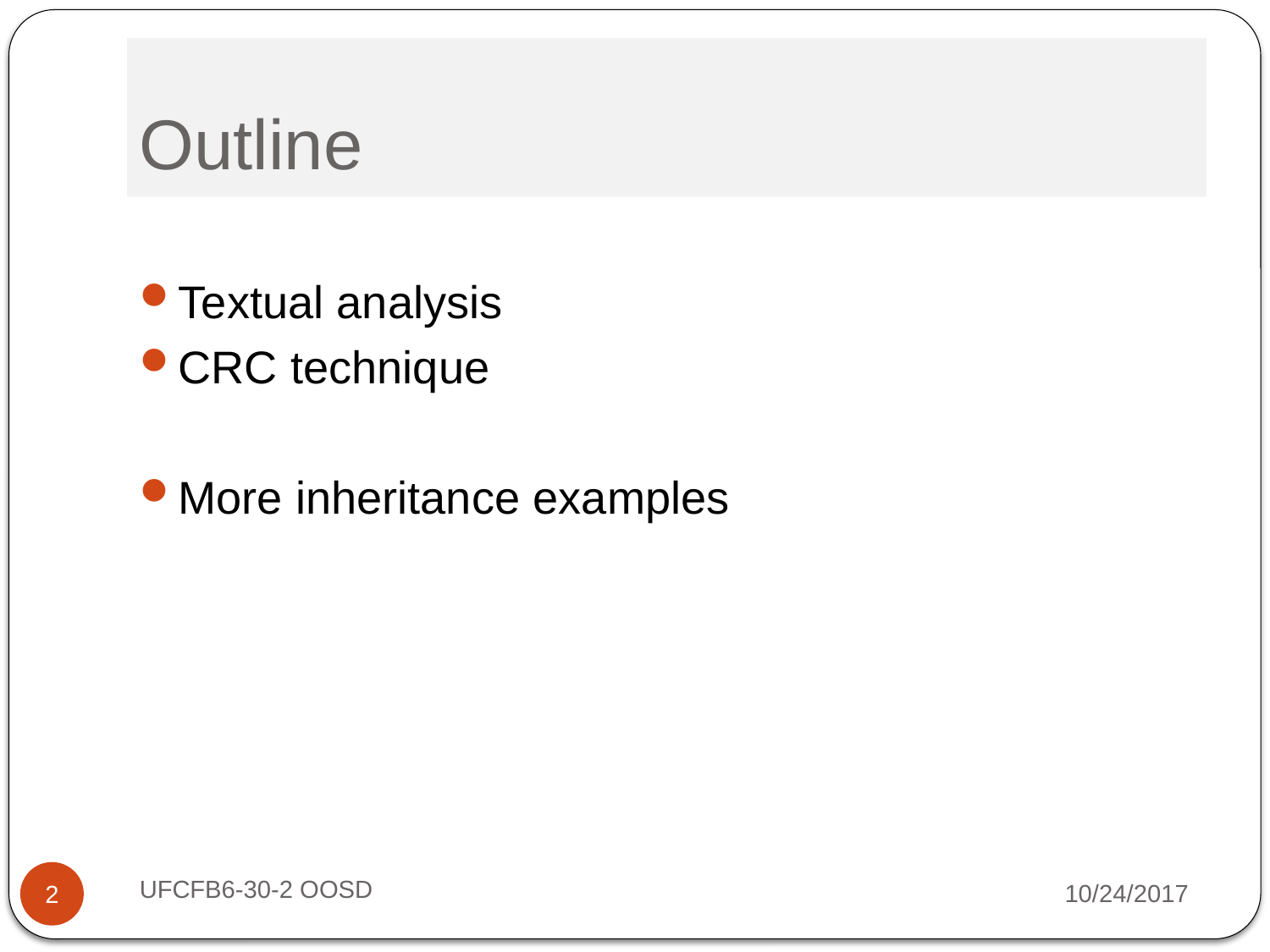

# Outline

Textual analysis
CRC technique

More inheritance examples

UFCFB6-30-2 OOSD
10/24/2017
2